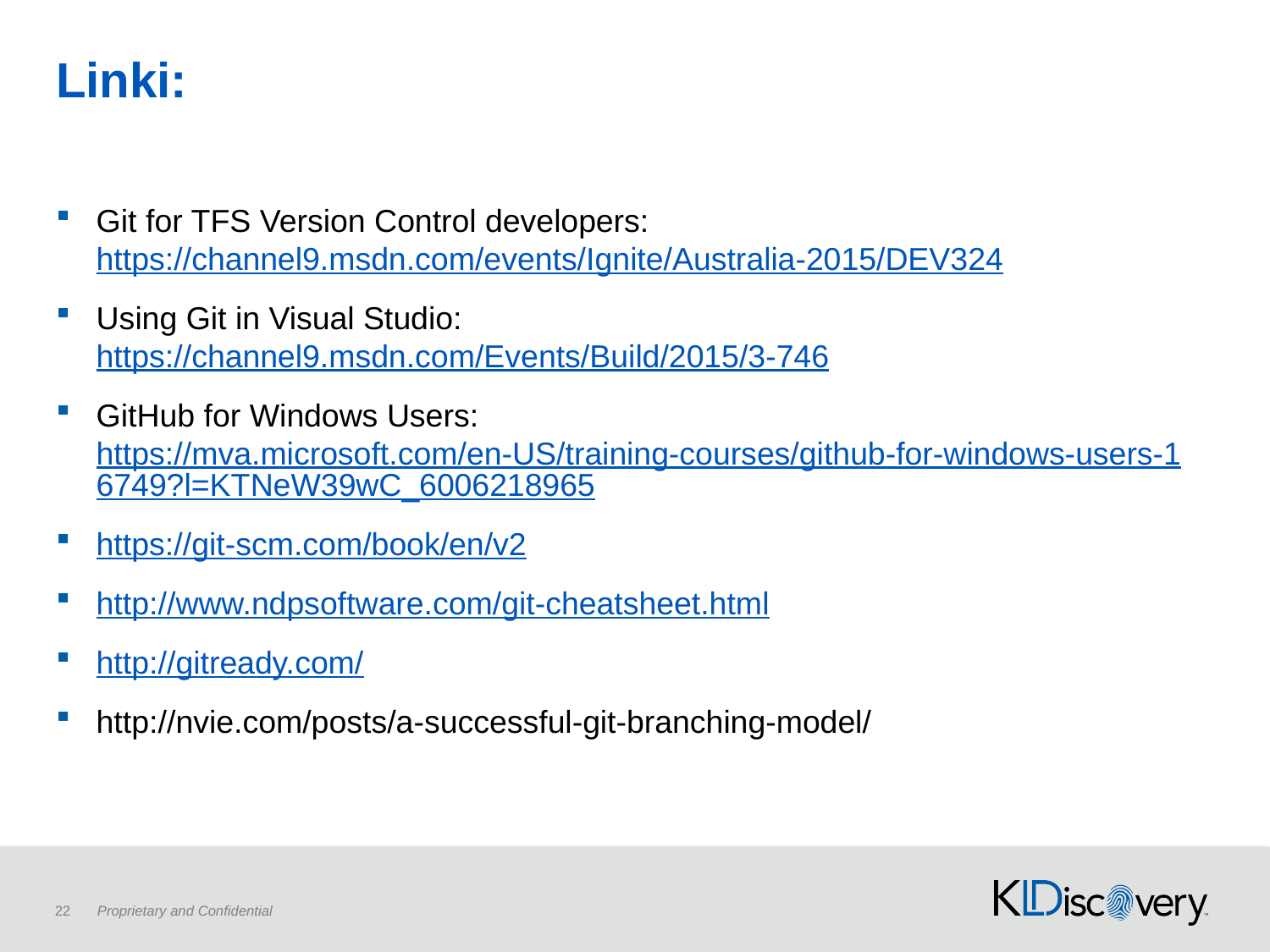

# Linki:
Git for TFS Version Control developers: https://channel9.msdn.com/events/Ignite/Australia-2015/DEV324
Using Git in Visual Studio: https://channel9.msdn.com/Events/Build/2015/3-746
GitHub for Windows Users: https://mva.microsoft.com/en-US/training-courses/github-for-windows-users-16749?l=KTNeW39wC_6006218965
https://git-scm.com/book/en/v2
http://www.ndpsoftware.com/git-cheatsheet.html
http://gitready.com/
http://nvie.com/posts/a-successful-git-branching-model/